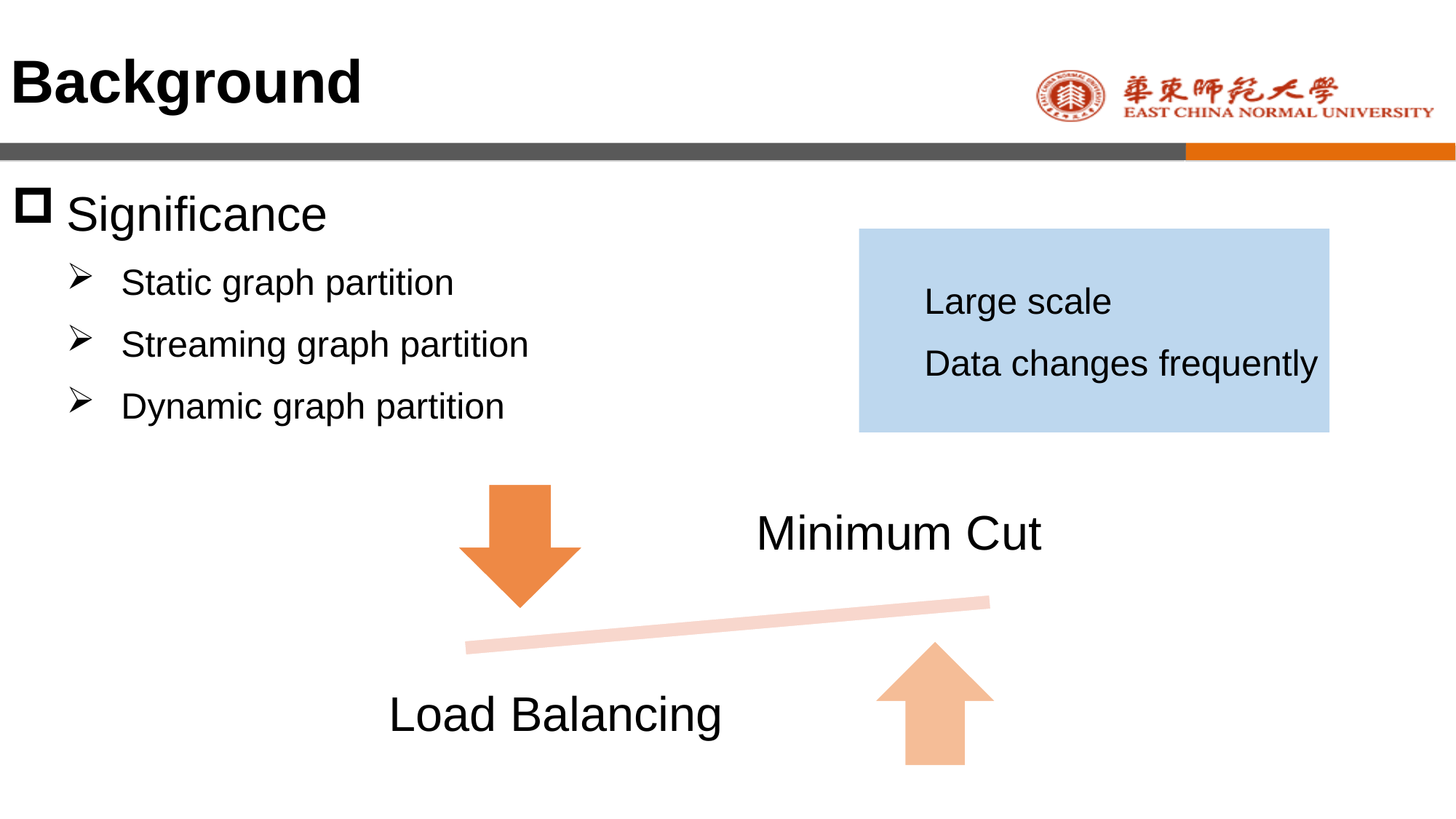

Background

Significance

Static graph partition

Streaming graph partition

Dynamic graph partition

Large scale

Data changes frequently

Minimum Cut
Load Balancing